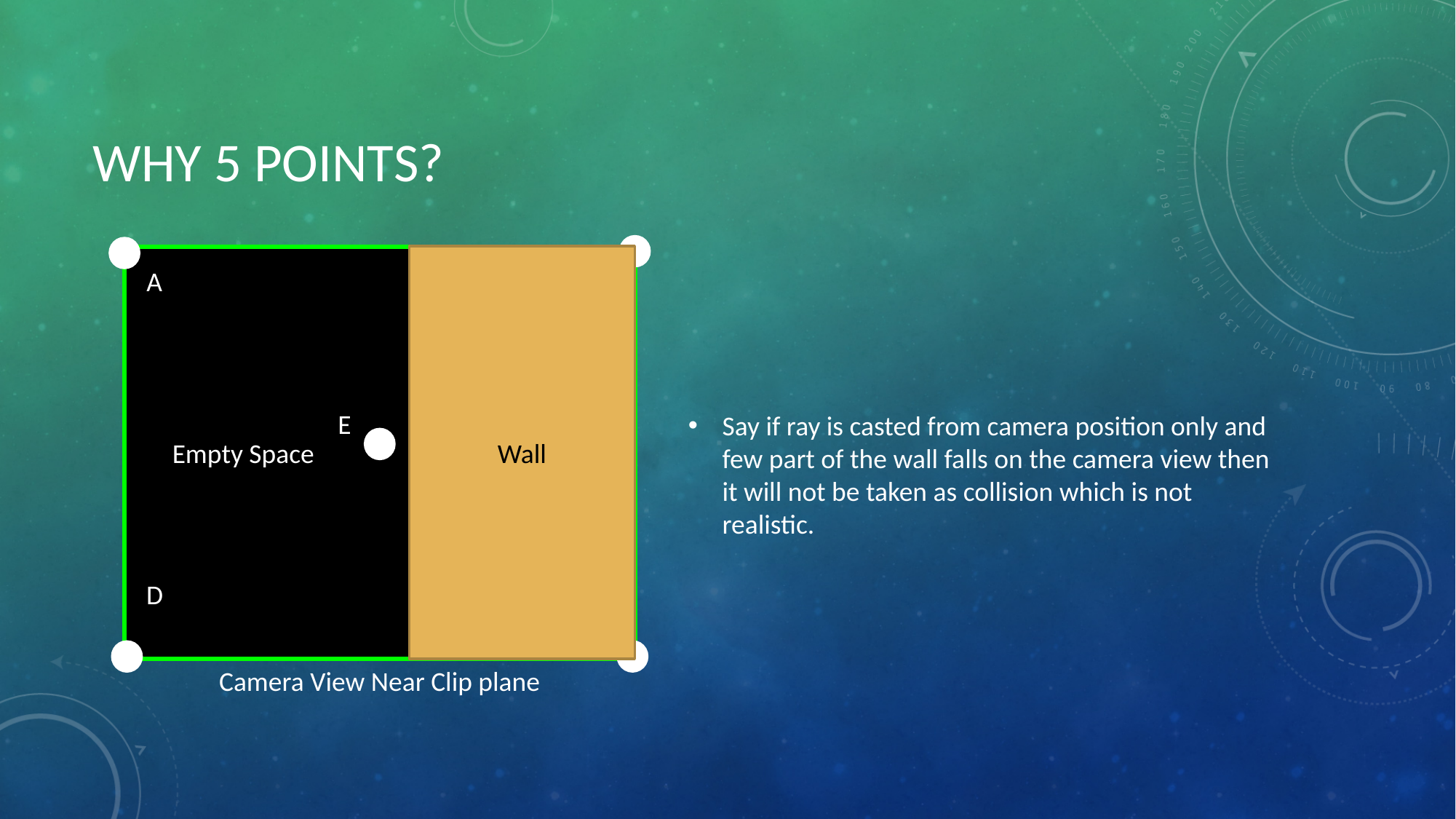

# Why 5 points?

B
      Empty Space
A
E
D
C

Wall
Say if ray is casted from camera position only and few part of the wall falls on the camera view then it will not be taken as collision which is not realistic.
Camera View Near Clip plane